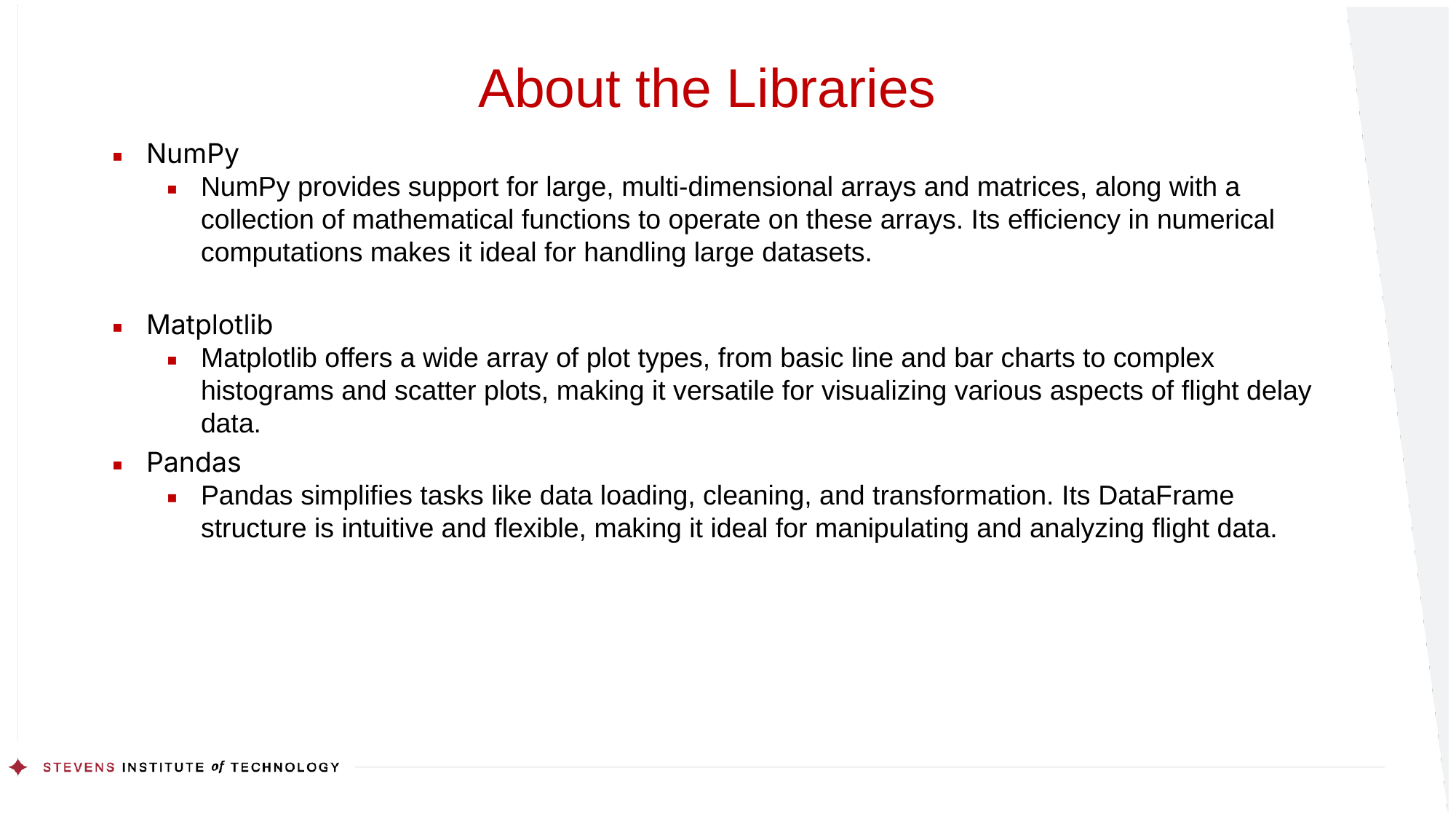

About the Libraries
NumPy
NumPy provides support for large, multi-dimensional arrays and matrices, along with a collection of mathematical functions to operate on these arrays. Its efficiency in numerical computations makes it ideal for handling large datasets.
Matplotlib
Matplotlib offers a wide array of plot types, from basic line and bar charts to complex histograms and scatter plots, making it versatile for visualizing various aspects of flight delay data.
Pandas
Pandas simplifies tasks like data loading, cleaning, and transformation. Its DataFrame structure is intuitive and flexible, making it ideal for manipulating and analyzing flight data.